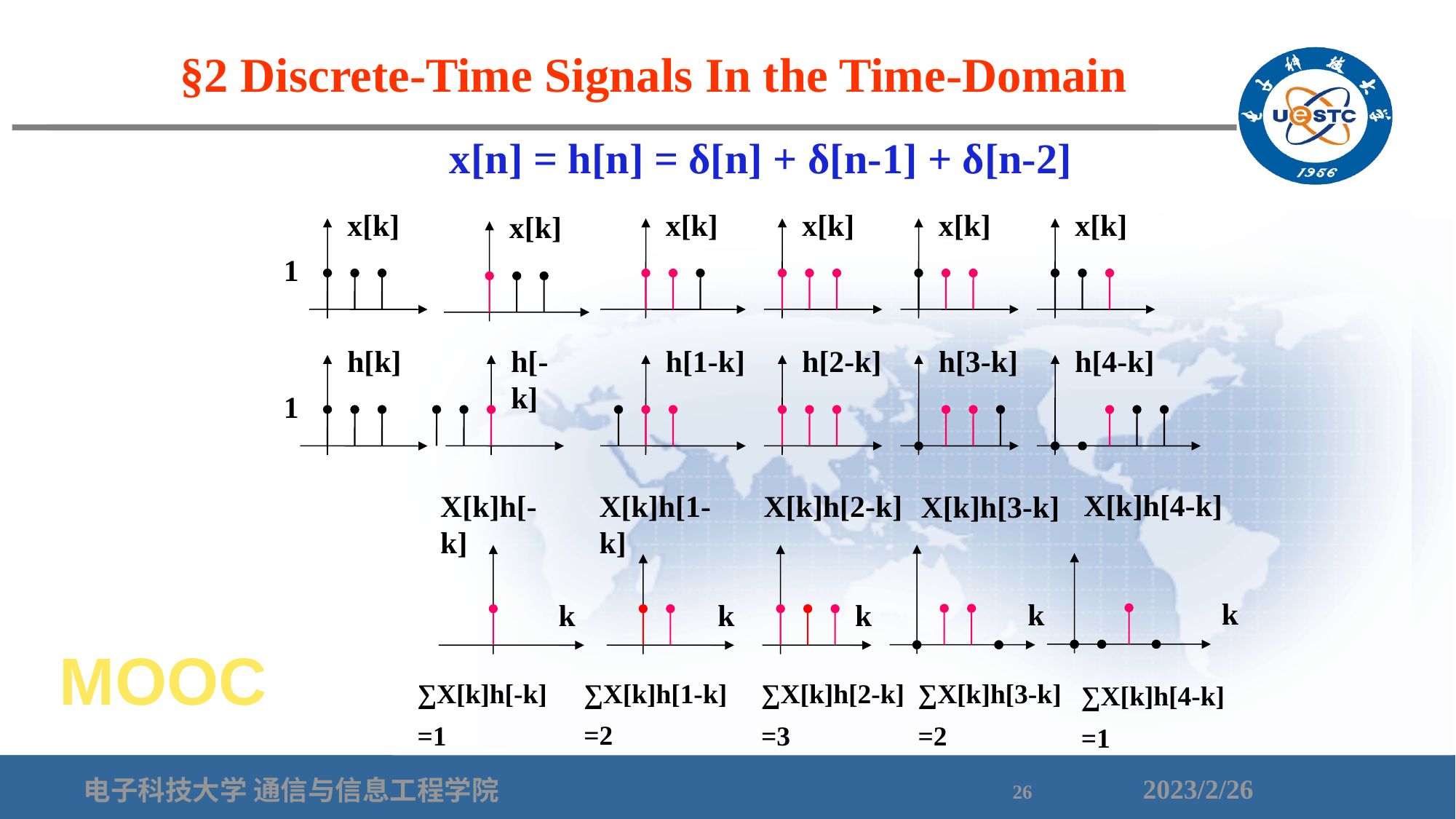

§2 Discrete-Time Signals In the Time-Domain
x[n] = h[n] = δ[n] + δ[n-1] + δ[n-2]
x[k]

1
h[k]

1
x[k]

x[k]

x[k]

x[k]

x[k]

h[-k]

h[1-k]

h[2-k]

h[3-k]

h[4-k]

X[k]h[4-k]

k

X[k]h[-k]

k

X[k]h[1-k]

k

X[k]h[2-k]

k

X[k]h[3-k]

k

MOOC
∑X[k]h[1-k]
=2
∑X[k]h[-k]
=1
∑X[k]h[2-k]
=3
∑X[k]h[3-k]
=2
∑X[k]h[4-k]
=1